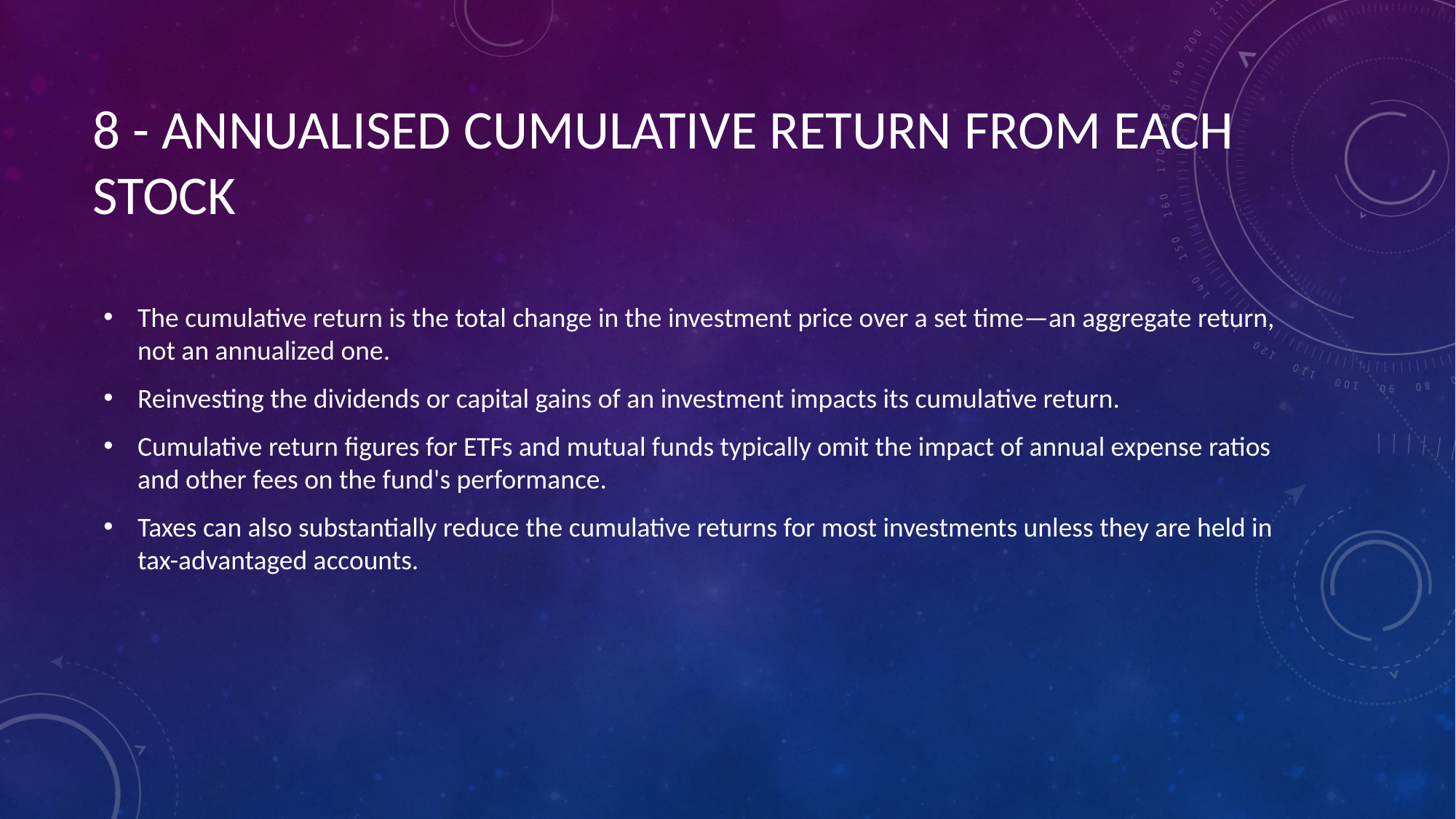

# 8 - Annualised Cumulative Return From each stock
The cumulative return is the total change in the investment price over a set time—an aggregate return, not an annualized one.
Reinvesting the dividends or capital gains of an investment impacts its cumulative return.
Cumulative return figures for ETFs and mutual funds typically omit the impact of annual expense ratios and other fees on the fund's performance.
Taxes can also substantially reduce the cumulative returns for most investments unless they are held in tax-advantaged accounts.